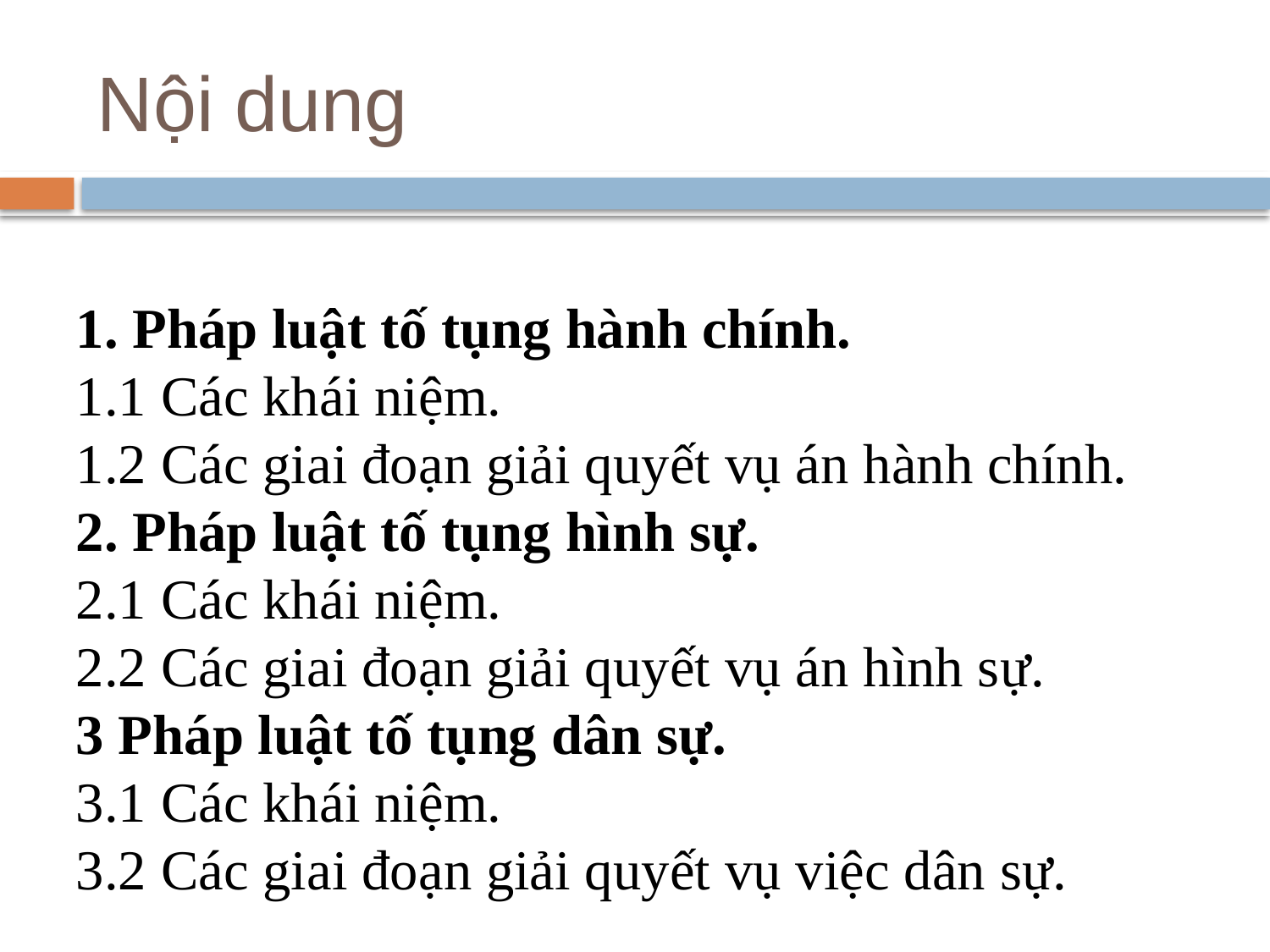

# Nội dung
1. Pháp luật tố tụng hành chính.
1.1 Các khái niệm.
1.2 Các giai đoạn giải quyết vụ án hành chính.
2. Pháp luật tố tụng hình sự.
2.1 Các khái niệm.
2.2 Các giai đoạn giải quyết vụ án hình sự.
3 Pháp luật tố tụng dân sự.
3.1 Các khái niệm.
3.2 Các giai đoạn giải quyết vụ việc dân sự.